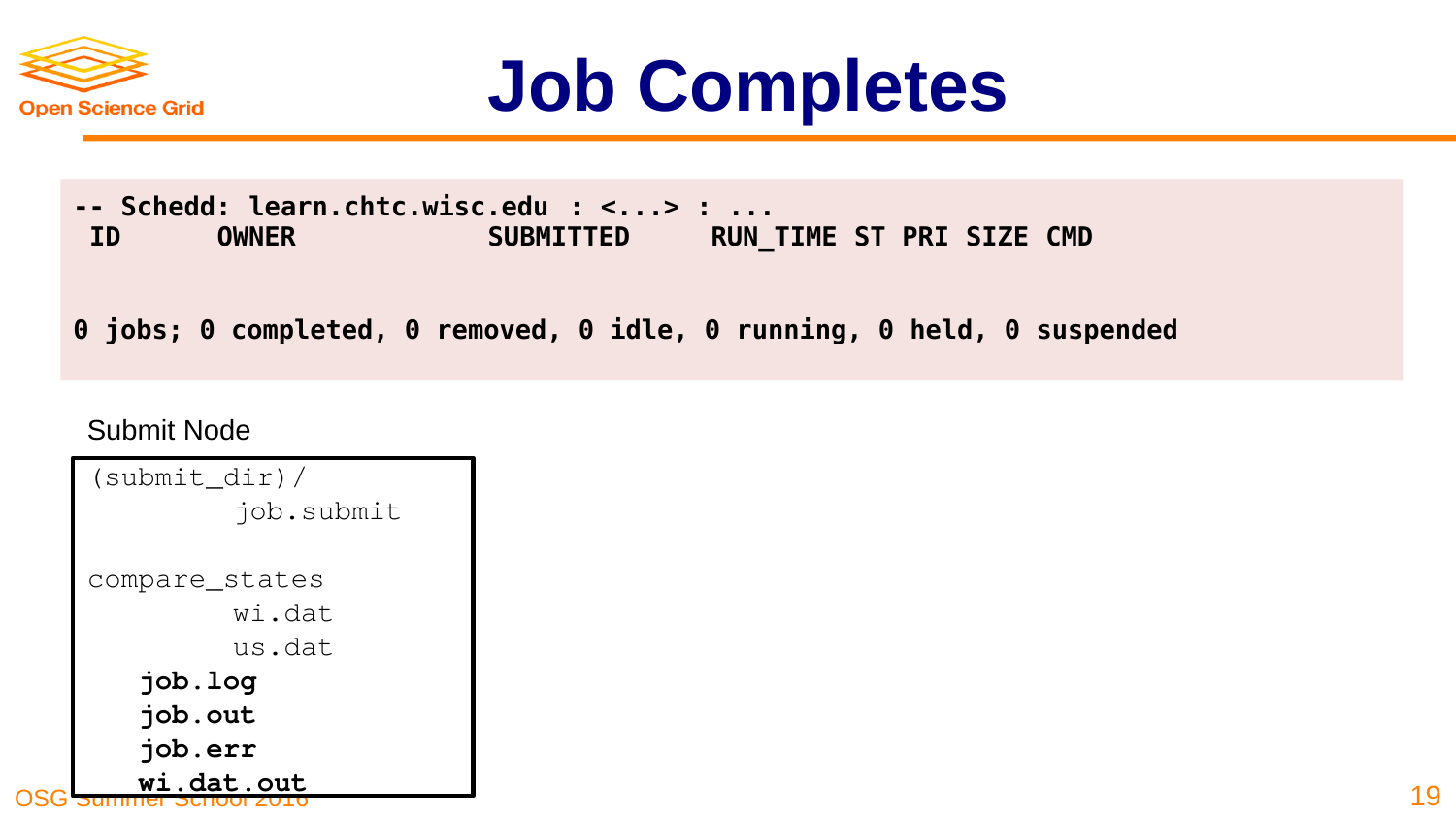

# Job Completes

-- Schedd: learn.chtc.wisc.edu : <...> : ...
ID      OWNER            SUBMITTED     RUN_TIME ST PRI SIZE CMD

0 jobs; 0 completed, 0 removed, 0 idle, 0 running, 0 held, 0 suspended
Submit Node
(submit_dir)/
	job.submit
	compare_states
	wi.dat
	us.dat
   job.log
   job.out
   job.err
   wi.dat.out
19